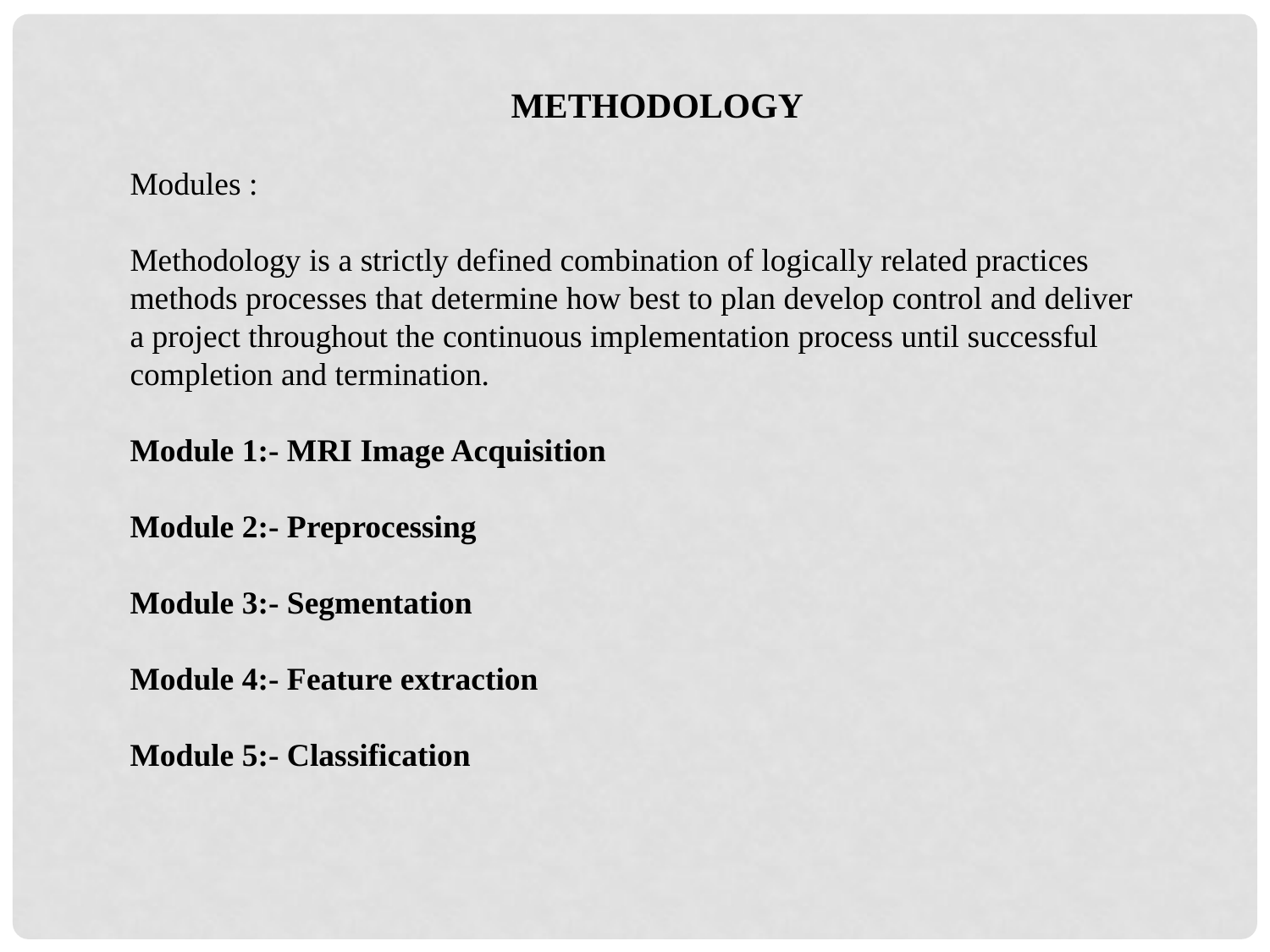

METHODOLOGY
Modules :
Methodology is a strictly defined combination of logically related practices methods processes that determine how best to plan develop control and deliver a project throughout the continuous implementation process until successful completion and termination.
Module 1:- MRI Image Acquisition
Module 2:- Preprocessing
Module 3:- Segmentation
Module 4:- Feature extraction
Module 5:- Classification